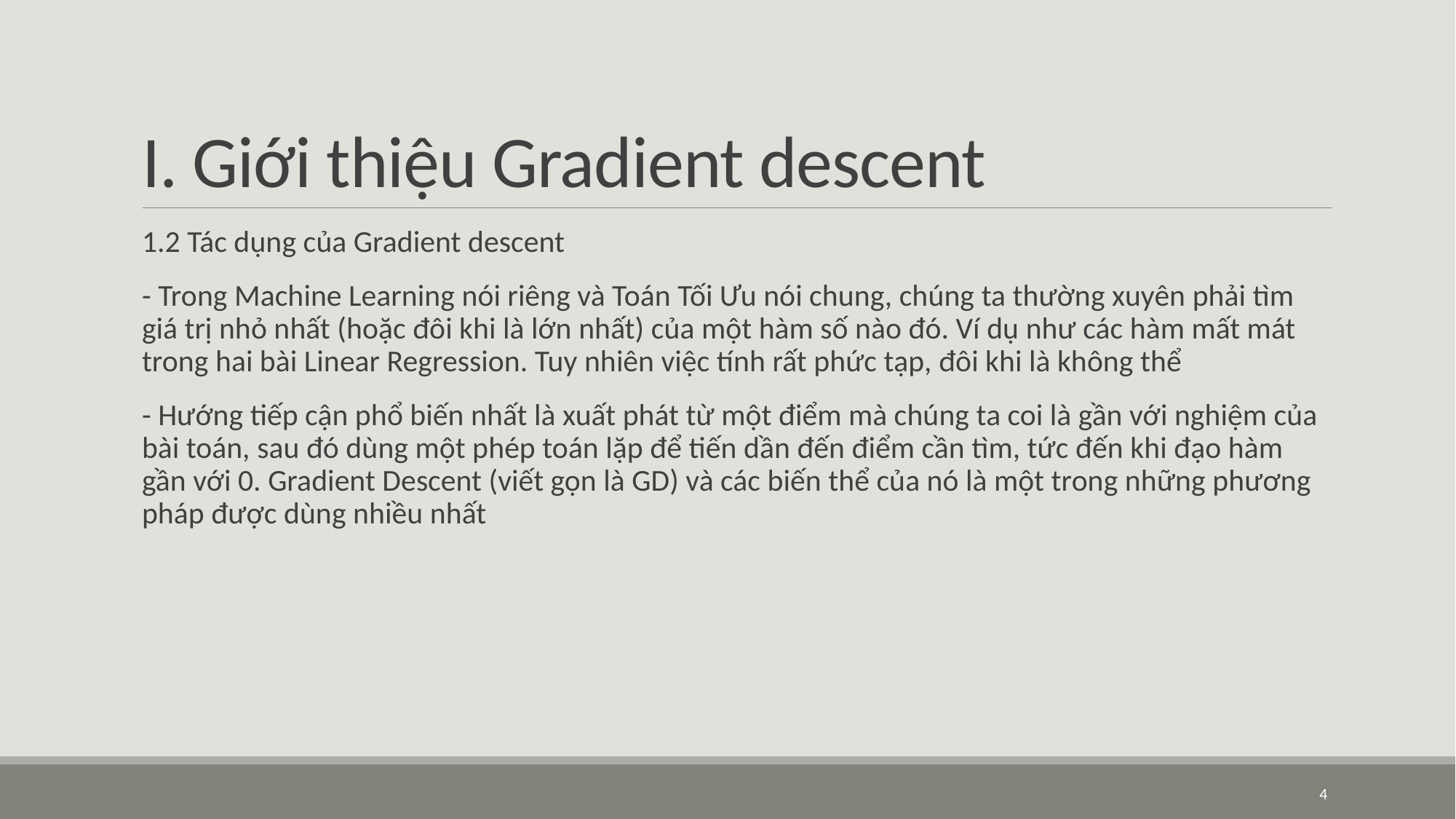

# I. Giới thiệu Gradient descent
1.2 Tác dụng của Gradient descent
- Trong Machine Learning nói riêng và Toán Tối Ưu nói chung, chúng ta thường xuyên phải tìm giá trị nhỏ nhất (hoặc đôi khi là lớn nhất) của một hàm số nào đó. Ví dụ như các hàm mất mát trong hai bài Linear Regression. Tuy nhiên việc tính rất phức tạp, đôi khi là không thể
- Hướng tiếp cận phổ biến nhất là xuất phát từ một điểm mà chúng ta coi là gần với nghiệm của bài toán, sau đó dùng một phép toán lặp để tiến dần đến điểm cần tìm, tức đến khi đạo hàm gần với 0. Gradient Descent (viết gọn là GD) và các biến thể của nó là một trong những phương pháp được dùng nhiều nhất
4